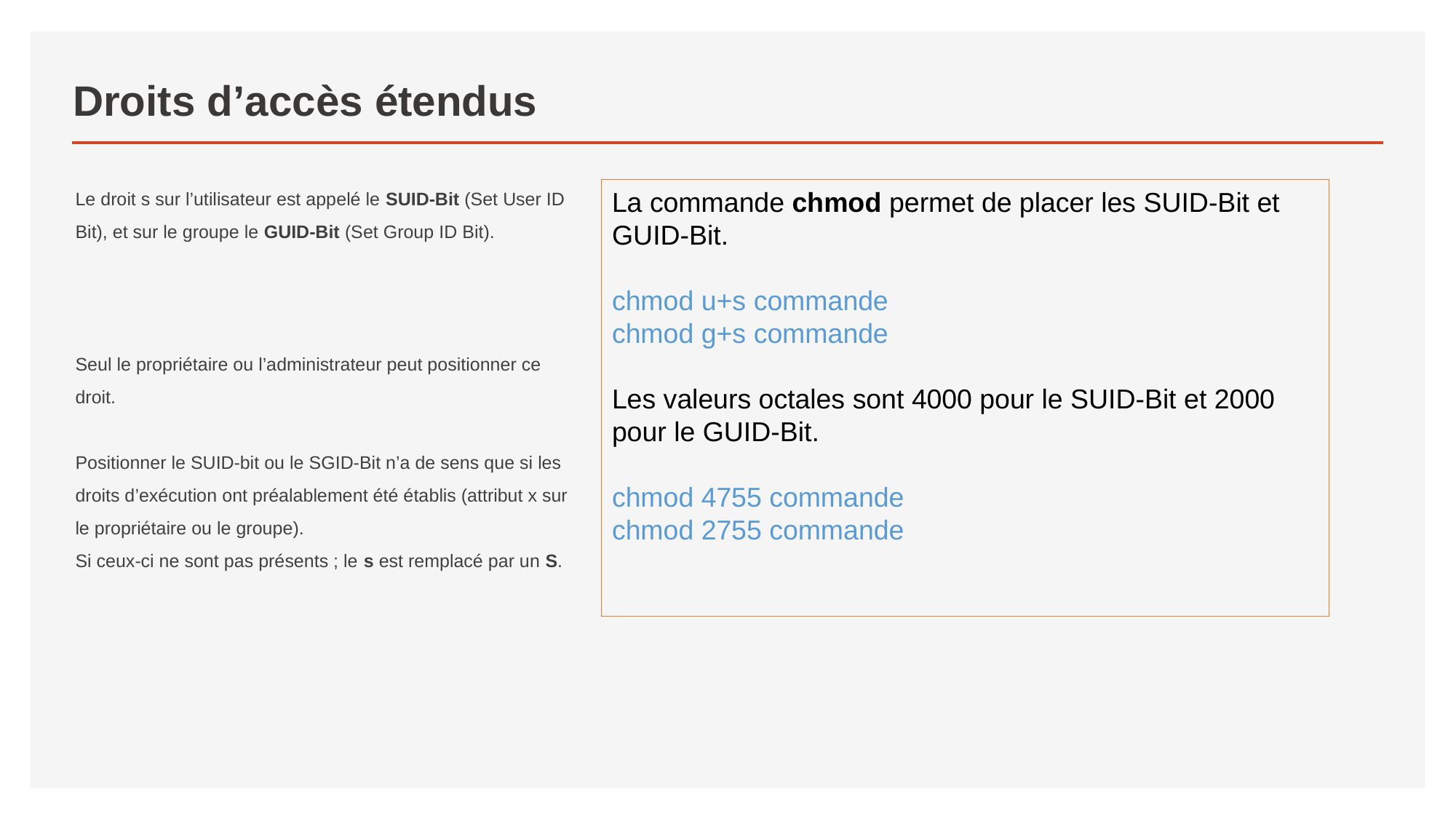

# Droits d’accès étendus
Le droit s sur l’utilisateur est appelé le SUID-Bit (Set User ID Bit), et sur le groupe le GUID-Bit (Set Group ID Bit).

Seul le propriétaire ou l’administrateur peut positionner ce droit.
Positionner le SUID-bit ou le SGID-Bit n’a de sens que si les droits d’exécution ont préalablement été établis (attribut x sur le propriétaire ou le groupe).
Si ceux-ci ne sont pas présents ; le s est remplacé par un S.
La commande chmod permet de placer les SUID-Bit et GUID-Bit.

chmod u+s commande
chmod g+s commande

Les valeurs octales sont 4000 pour le SUID-Bit et 2000 pour le GUID-Bit.
chmod 4755 commande
chmod 2755 commande